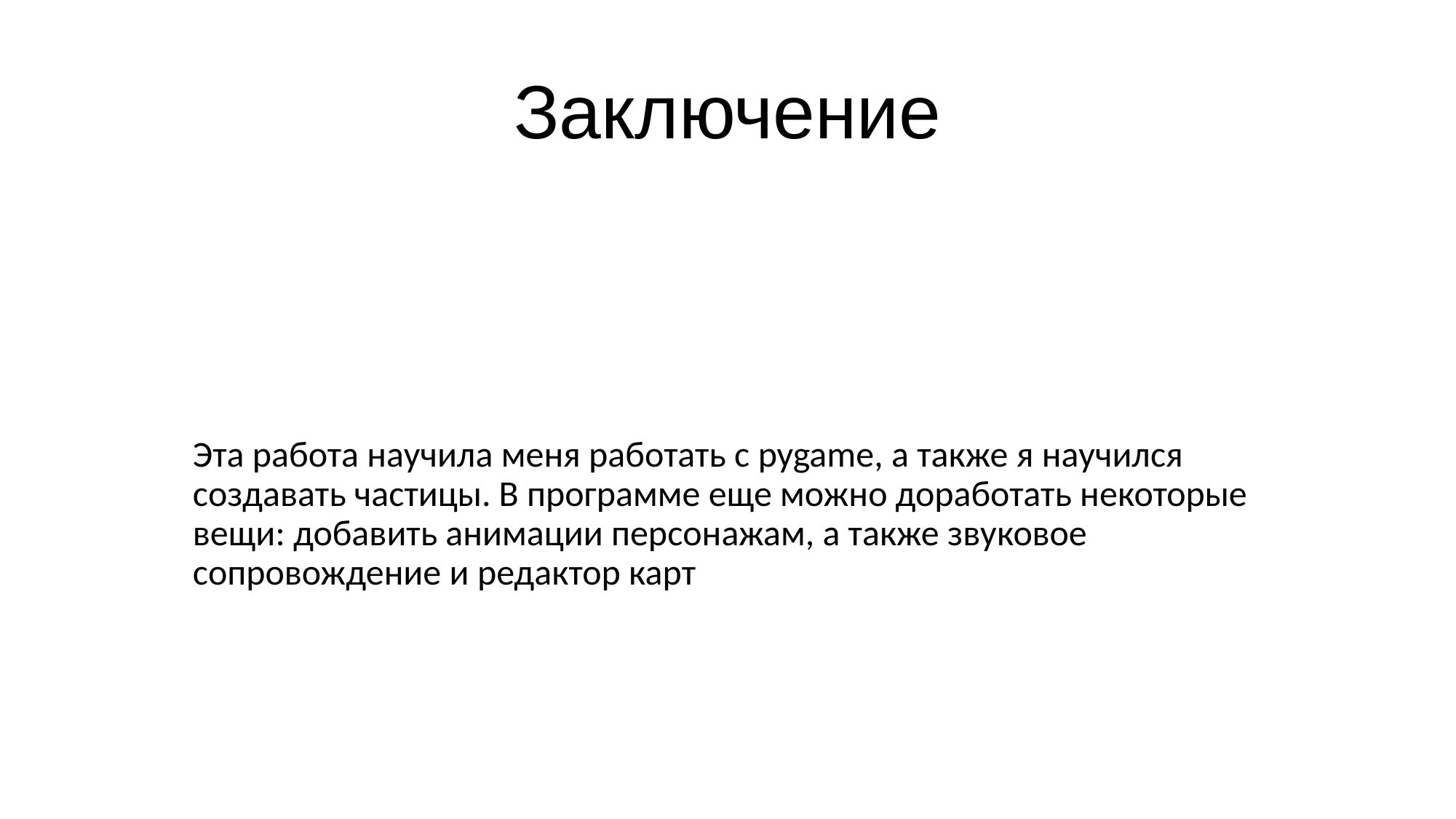

# Заключение
Эта работа научила меня работать с pygame, а также я научился создавать частицы. В программе еще можно доработать некоторые вещи: добавить анимации персонажам, а также звуковое сопровождение и редактор карт